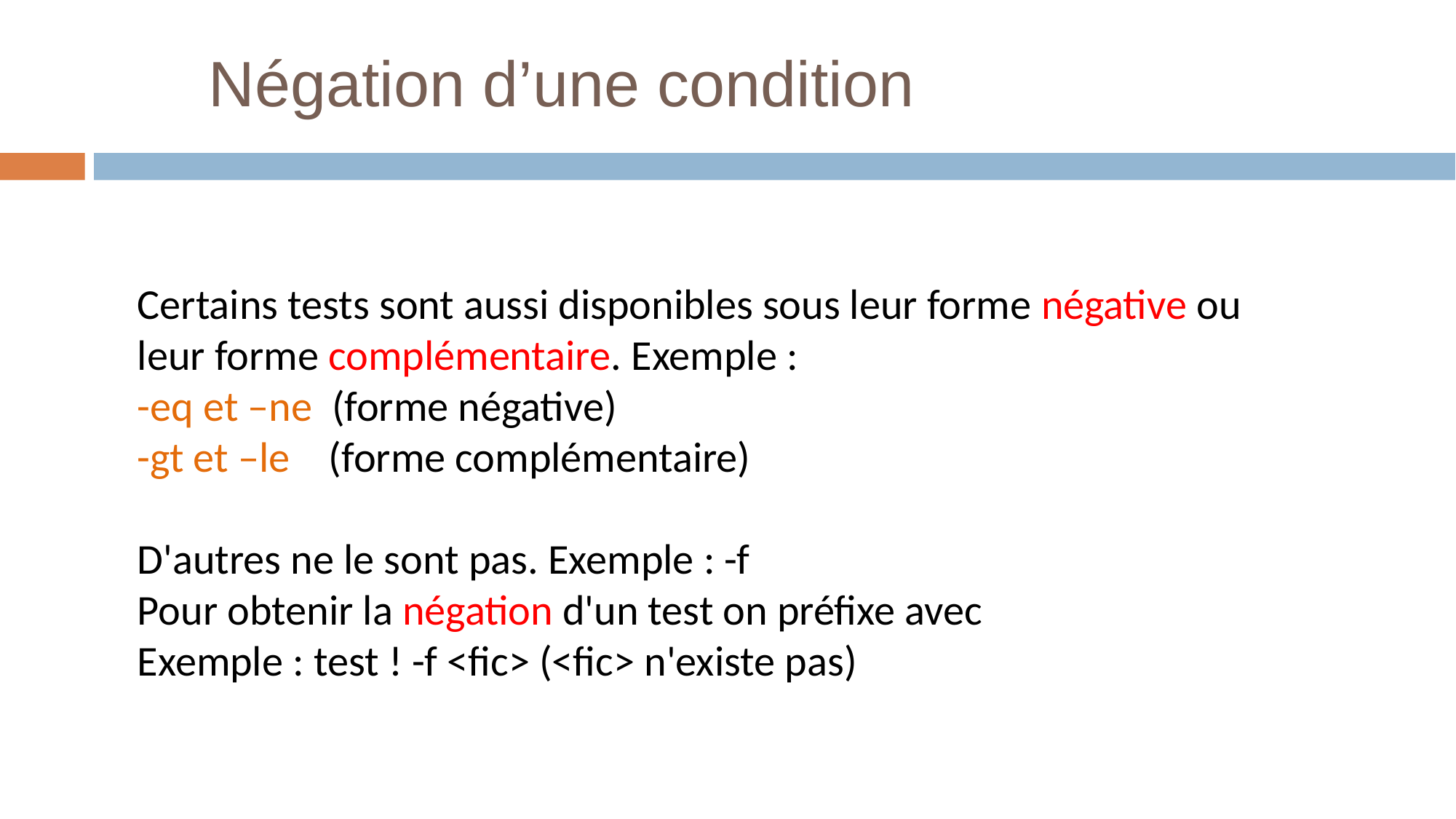

# Négation d’une condition
Certains tests sont aussi disponibles sous leur forme négative ou leur forme complémentaire. Exemple :
-eq et –ne  (forme négative)
-gt et –le    (forme complémentaire)

D'autres ne le sont pas. Exemple : -f
Pour obtenir la négation d'un test on préfixe avec
Exemple : test ! -f <fic> (<fic> n'existe pas)